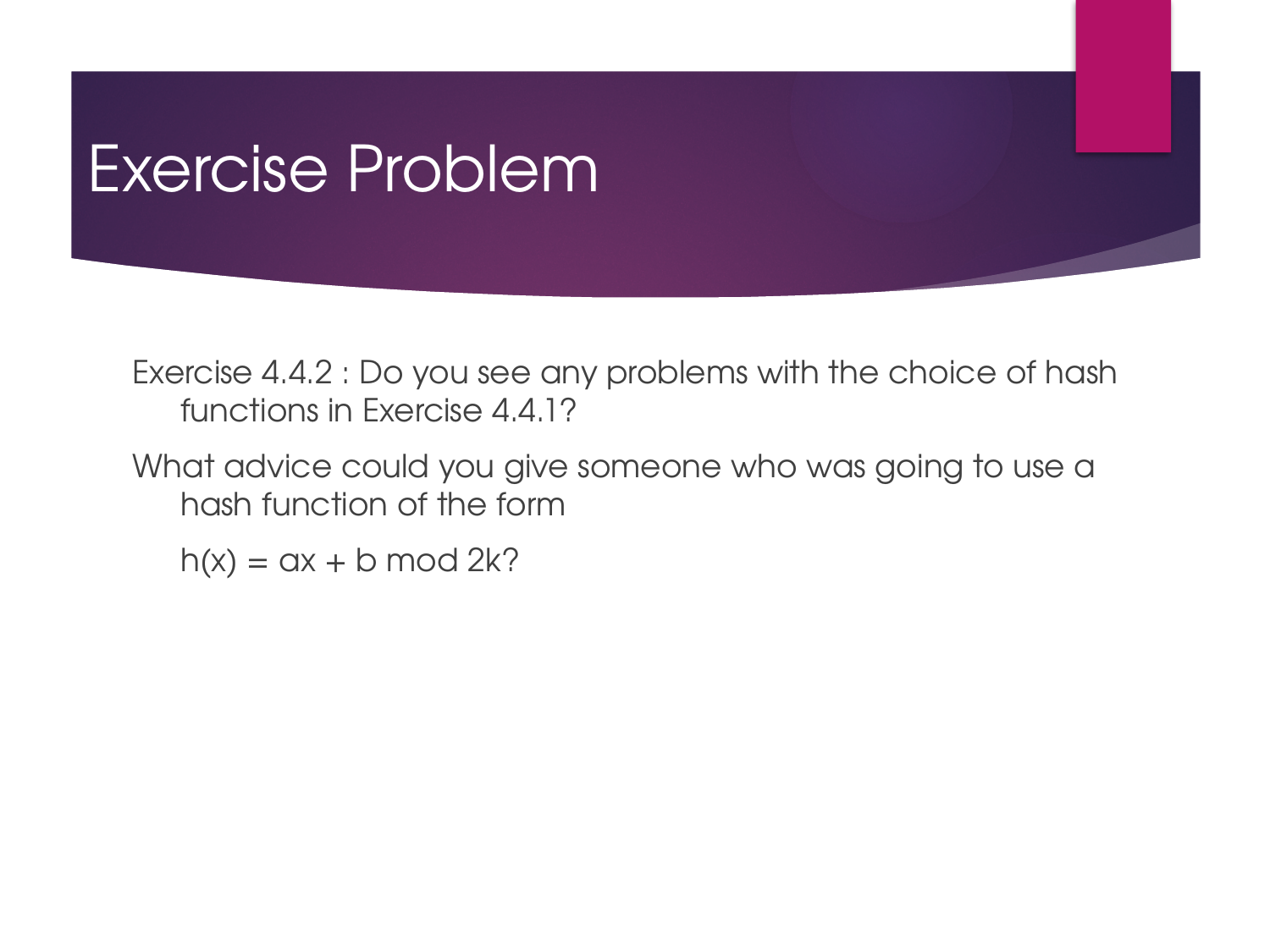

# Exercise Problem
Exercise 4.4.2 : Do you see any problems with the choice of hash functions in Exercise 4.4.1?
What advice could you give someone who was going to use a hash function of the form
	h(x) = ax + b mod 2k?